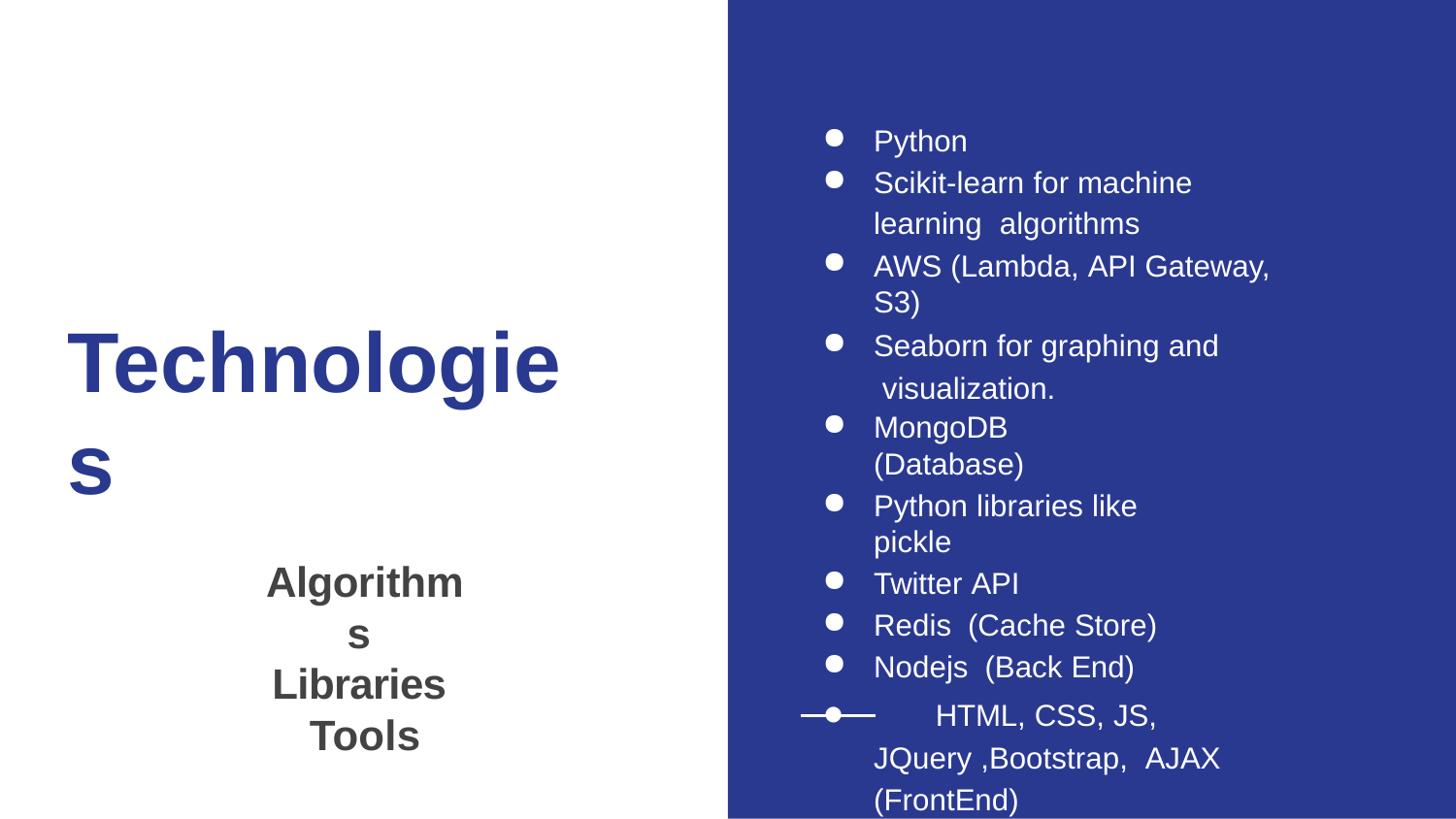

Python
Scikit-learn for machine learning  algorithms
AWS (Lambda, API Gateway, S3)
Seaborn for graphing and  visualization.
MongoDB	(Database)
Python libraries like pickle
Twitter API
Redis (Cache Store)
Nodejs (Back End)
	HTML, CSS, JS, JQuery ,Bootstrap,  AJAX	(FrontEnd)
Technologies
Algorithms  Libraries  Tools